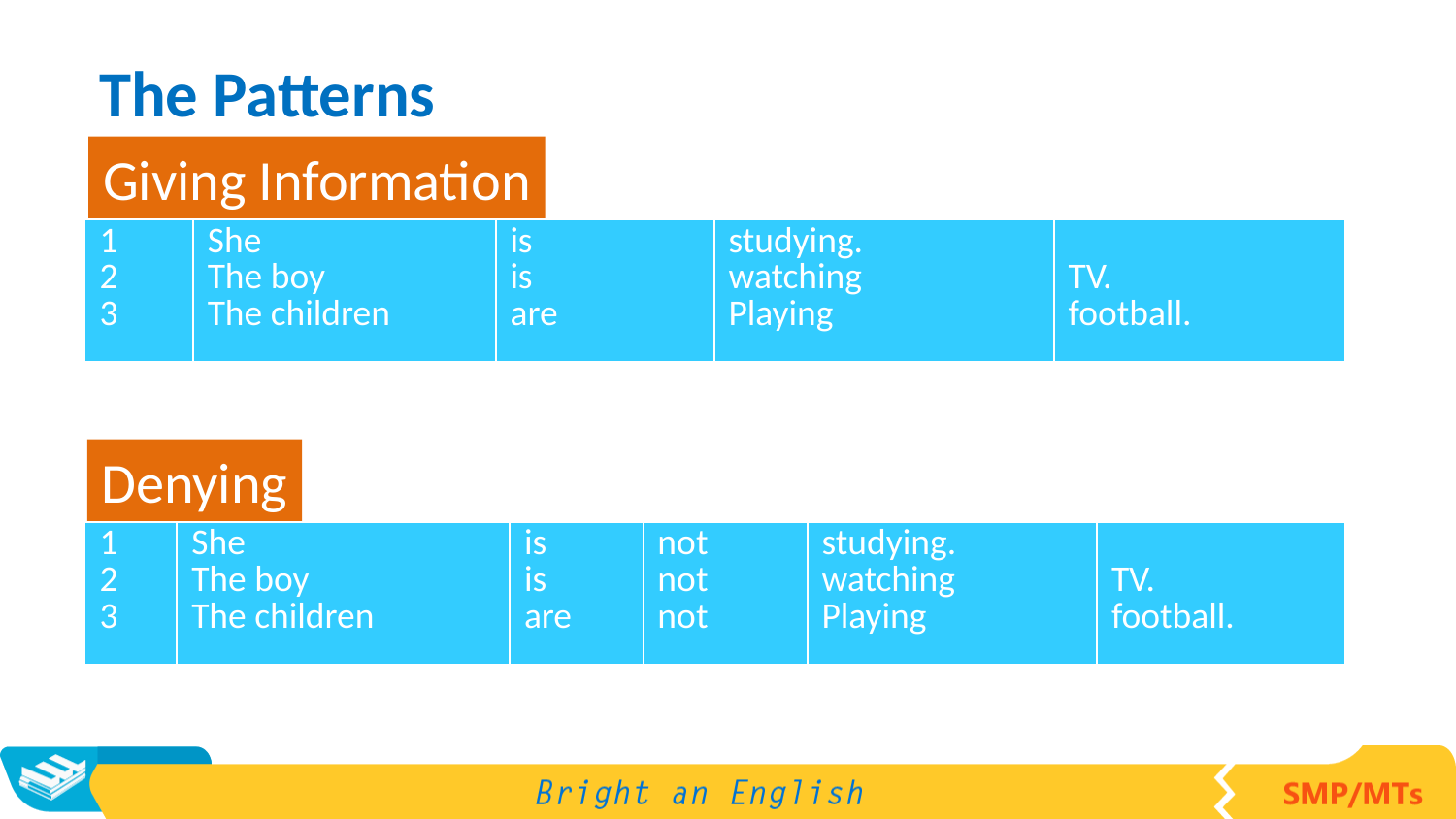

The Patterns
Giving Information
| 1 2 3 | She The boy The children | is is are | studying. watching Playing | TV. football. |
| --- | --- | --- | --- | --- |
Denying
| 1 2 3 | She The boy The children | is is are | not not not | studying. watching Playing | TV. football. |
| --- | --- | --- | --- | --- | --- |